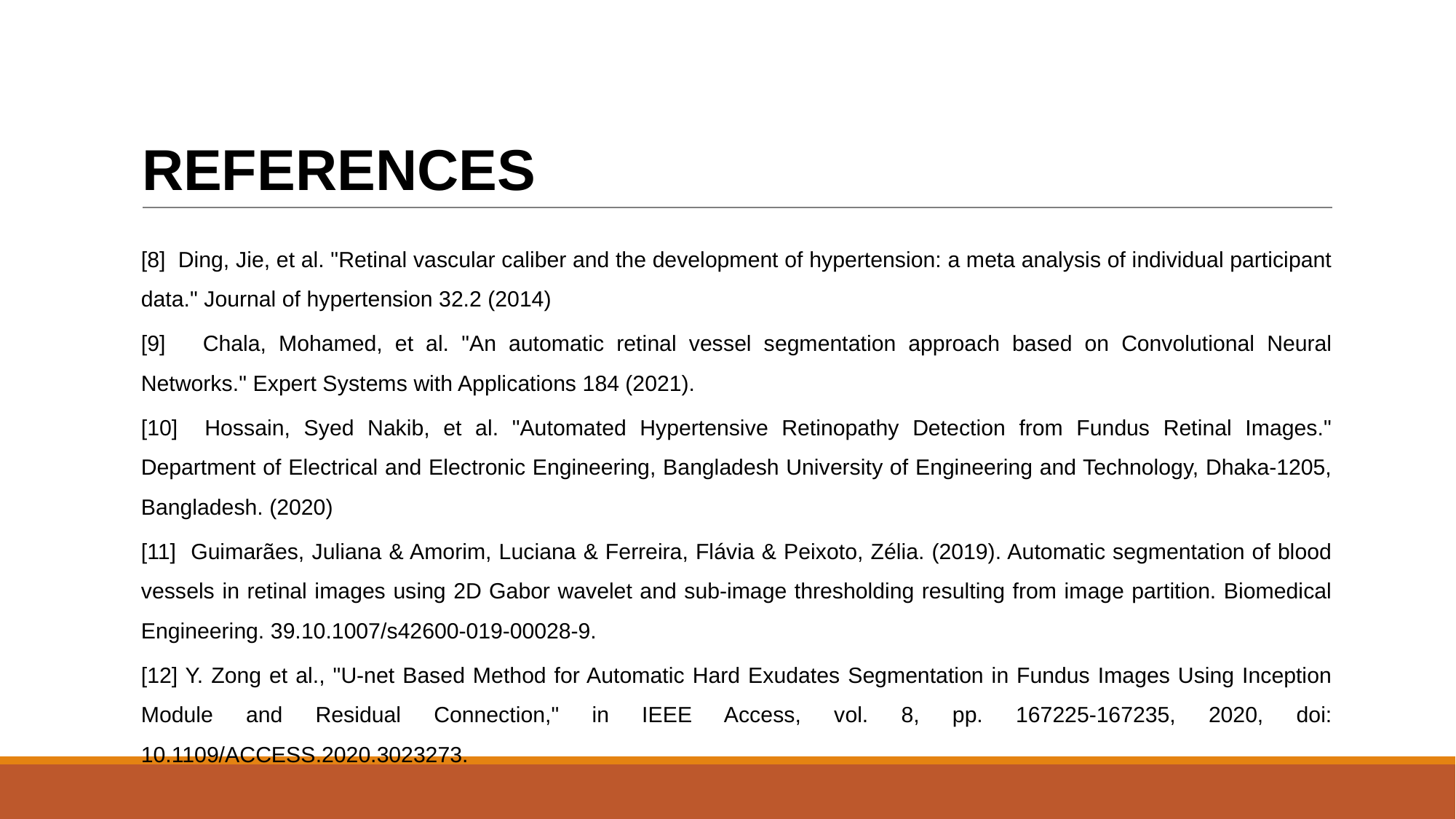

# REFERENCES
[8]  Ding, Jie, et al. "Retinal vascular caliber and the development of hypertension: a meta analysis of individual participant data." Journal of hypertension 32.2 (2014)
[9]   Chala, Mohamed, et al. "An automatic retinal vessel segmentation approach based on Convolutional Neural Networks." Expert Systems with Applications 184 (2021).
[10]  Hossain, Syed Nakib, et al. "Automated Hypertensive Retinopathy Detection from Fundus Retinal Images." Department of Electrical and Electronic Engineering, Bangladesh University of Engineering and Technology, Dhaka-1205, Bangladesh. (2020)
[11]  Guimarães, Juliana & Amorim, Luciana & Ferreira, Flávia & Peixoto, Zélia. (2019). Automatic segmentation of blood vessels in retinal images using 2D Gabor wavelet and sub-image thresholding resulting from image partition. Biomedical Engineering. 39.10.1007/s42600-019-00028-9.
[12] Y. Zong et al., "U-net Based Method for Automatic Hard Exudates Segmentation in Fundus Images Using Inception Module and Residual Connection," in IEEE Access, vol. 8, pp. 167225-167235, 2020, doi: 10.1109/ACCESS.2020.3023273.